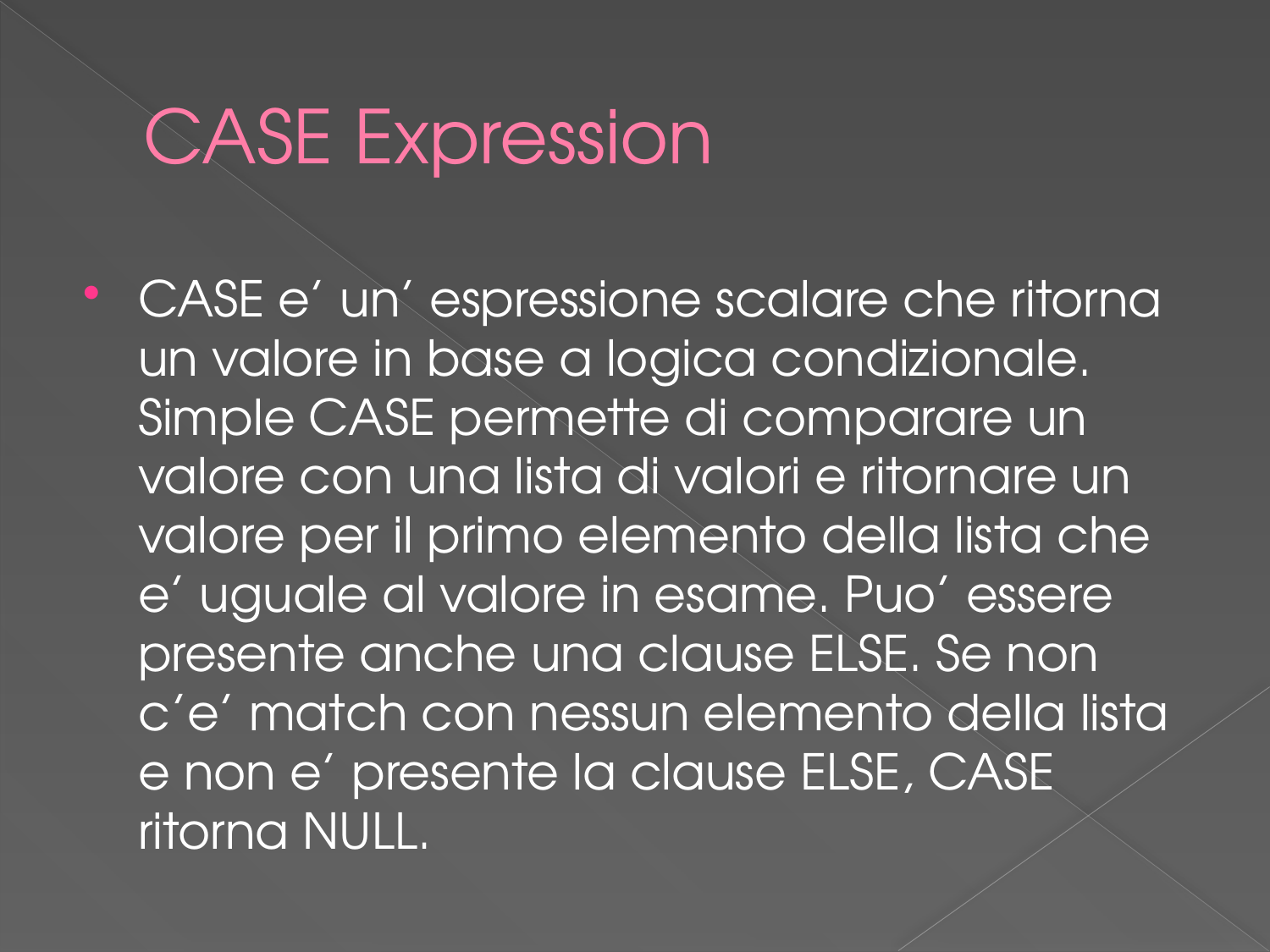

# CASE Expression
CASE e’ un’ espressione scalare che ritorna un valore in base a logica condizionale. Simple CASE permette di comparare un valore con una lista di valori e ritornare un valore per il primo elemento della lista che e’ uguale al valore in esame. Puo’ essere presente anche una clause ELSE. Se non c’e’ match con nessun elemento della lista e non e’ presente la clause ELSE, CASE ritorna NULL.